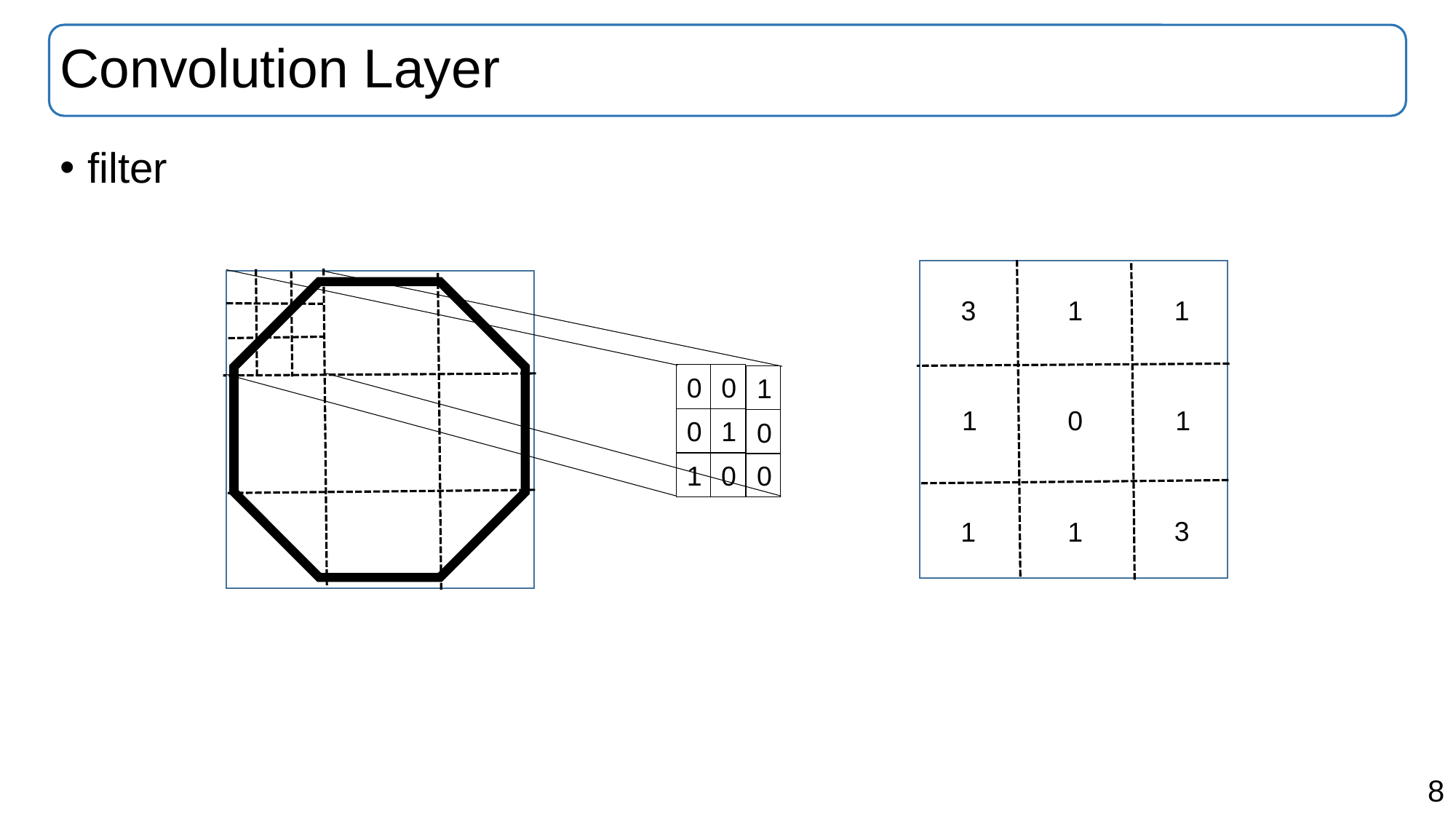

# Convolution Layer
filter

1
1
3
0
0
1
1
0
1
0
1
0
0
1
0
3
1
1